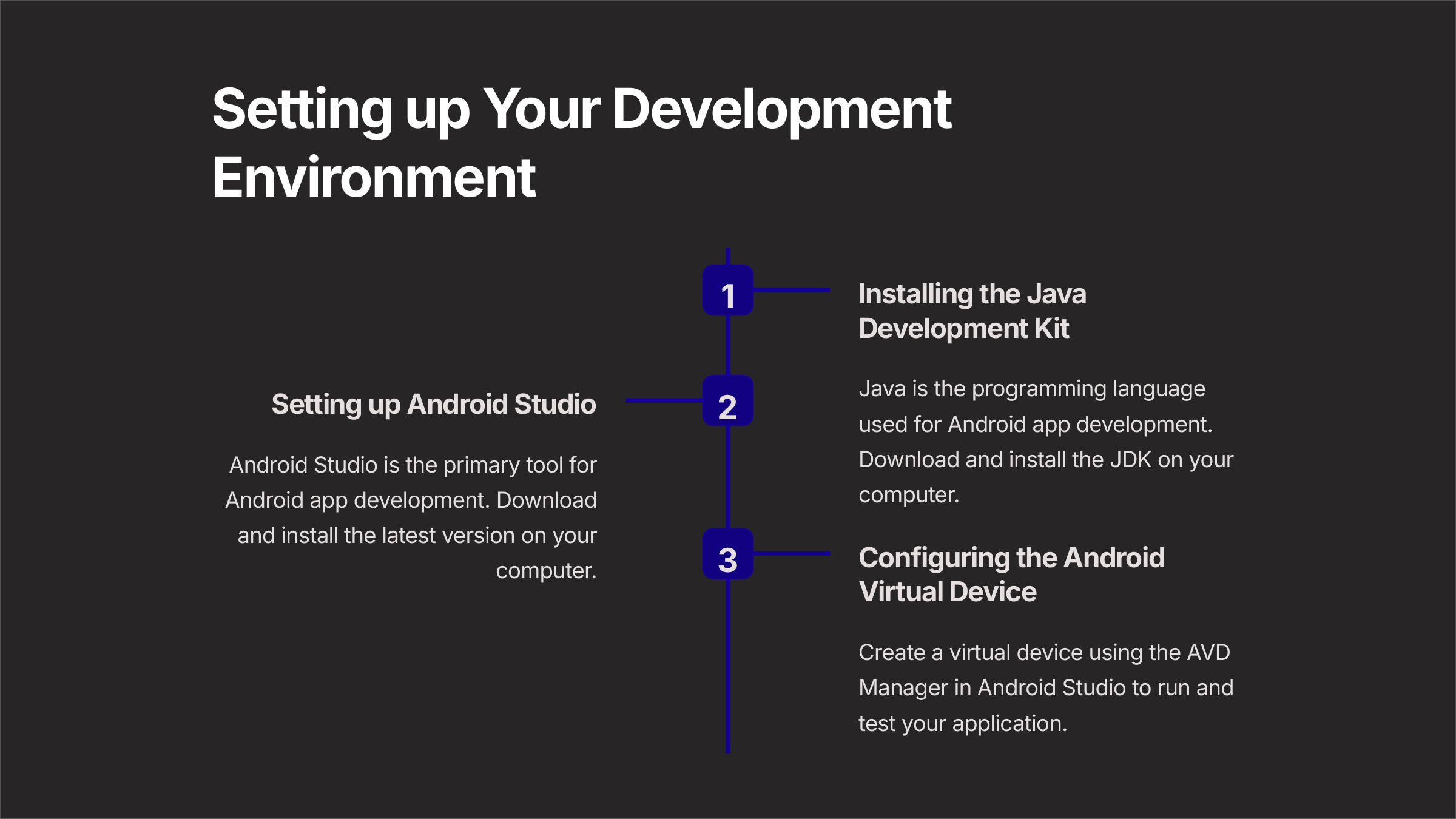

Setting up Your Development Environment

1
Installing the Java Development Kit

Java is the programming language used for Android app development. Download and install the JDK on your computer.

2
Setting up Android Studio

Android Studio is the primary tool for Android app development. Download and install the latest version on your computer.

3
Configuring the Android Virtual Device

Create a virtual device using the AVD Manager in Android Studio to run and test your application.